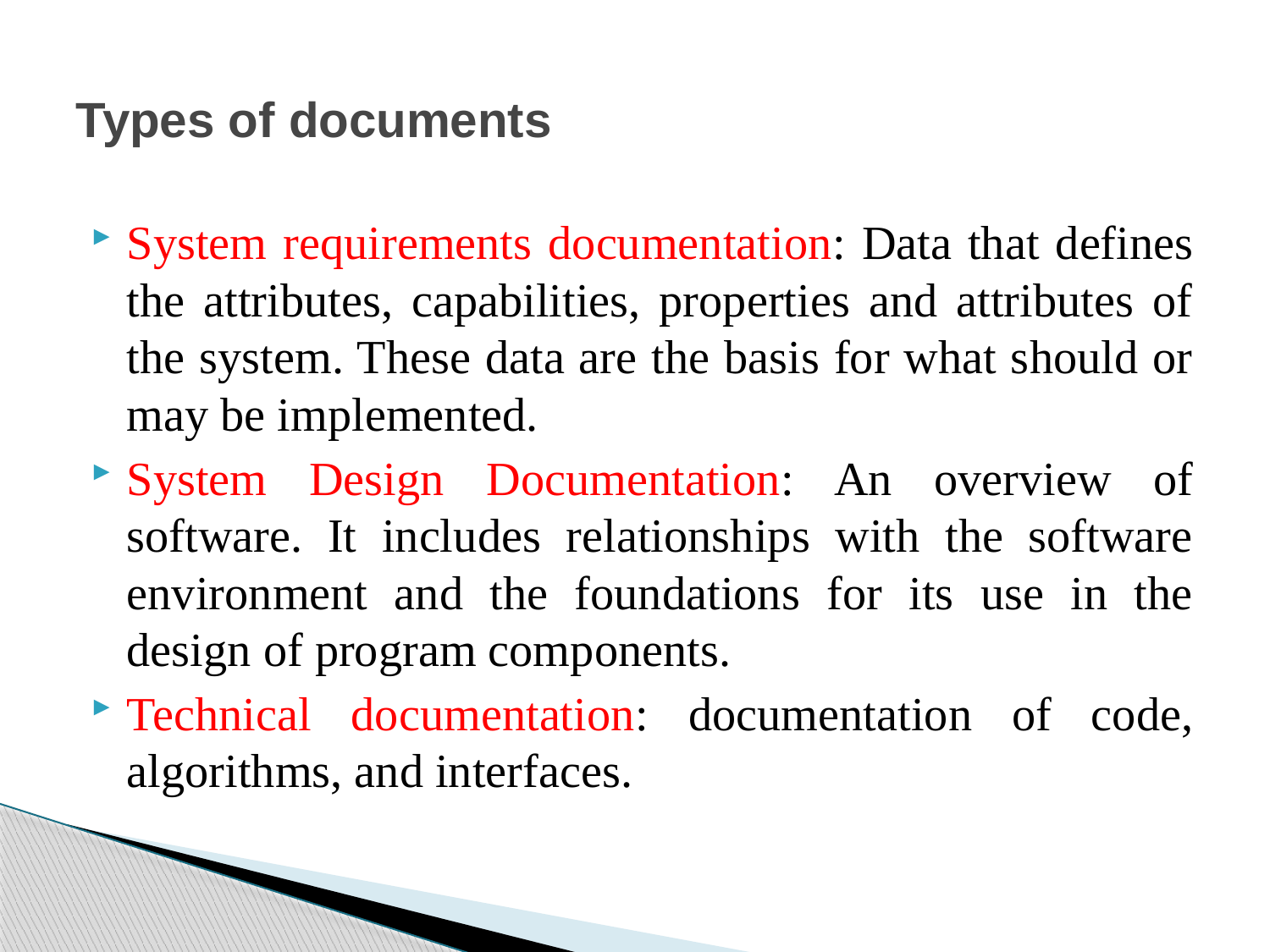

# Types of documents
System requirements documentation: Data that defines the attributes, capabilities, properties and attributes of the system. These data are the basis for what should or may be implemented.
System Design Documentation: An overview of software. It includes relationships with the software environment and the foundations for its use in the design of program components.
Technical documentation: documentation of code, algorithms, and interfaces.